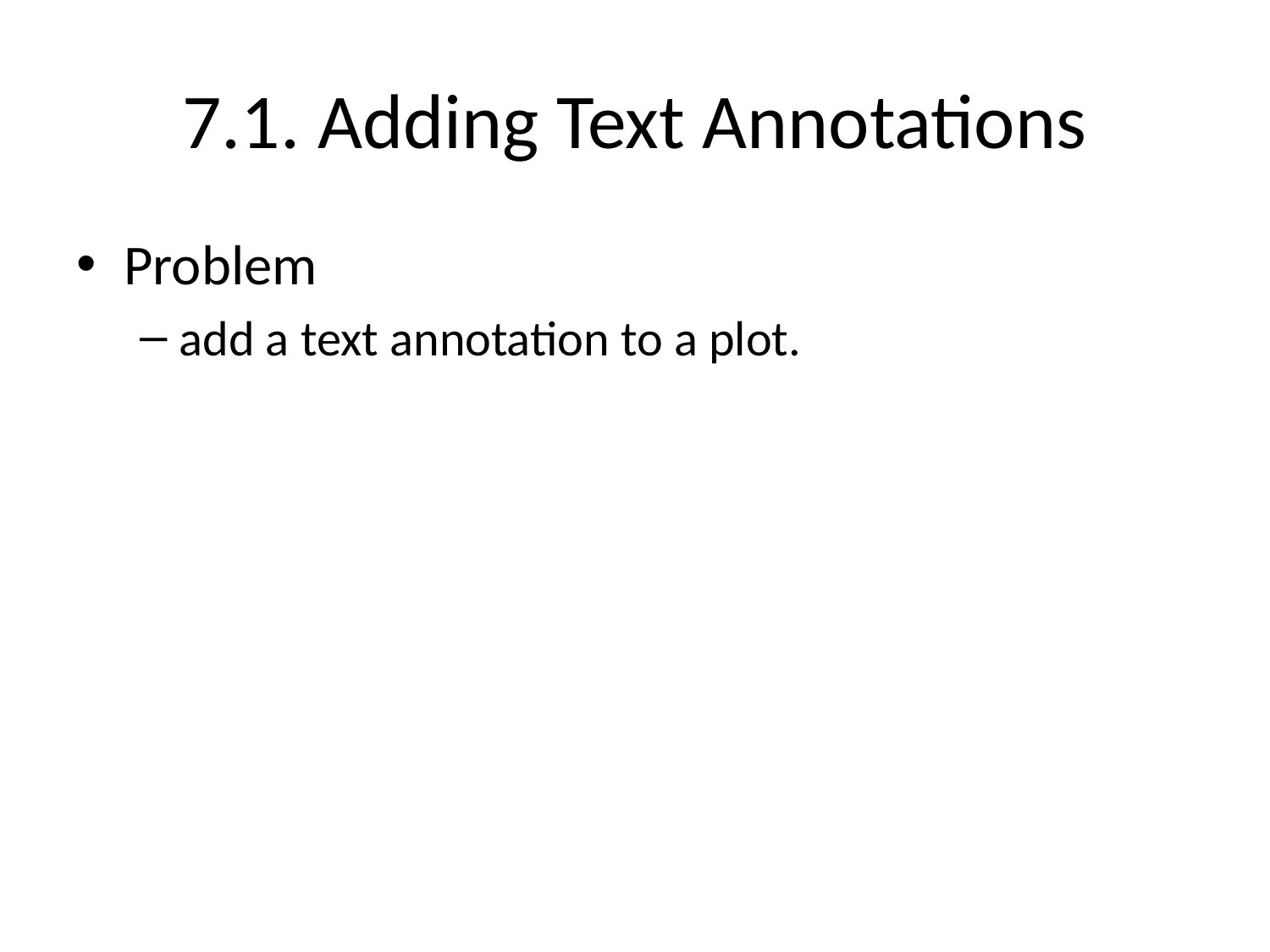

# 7.1. Adding Text Annotations
Problem
add a text annotation to a plot.